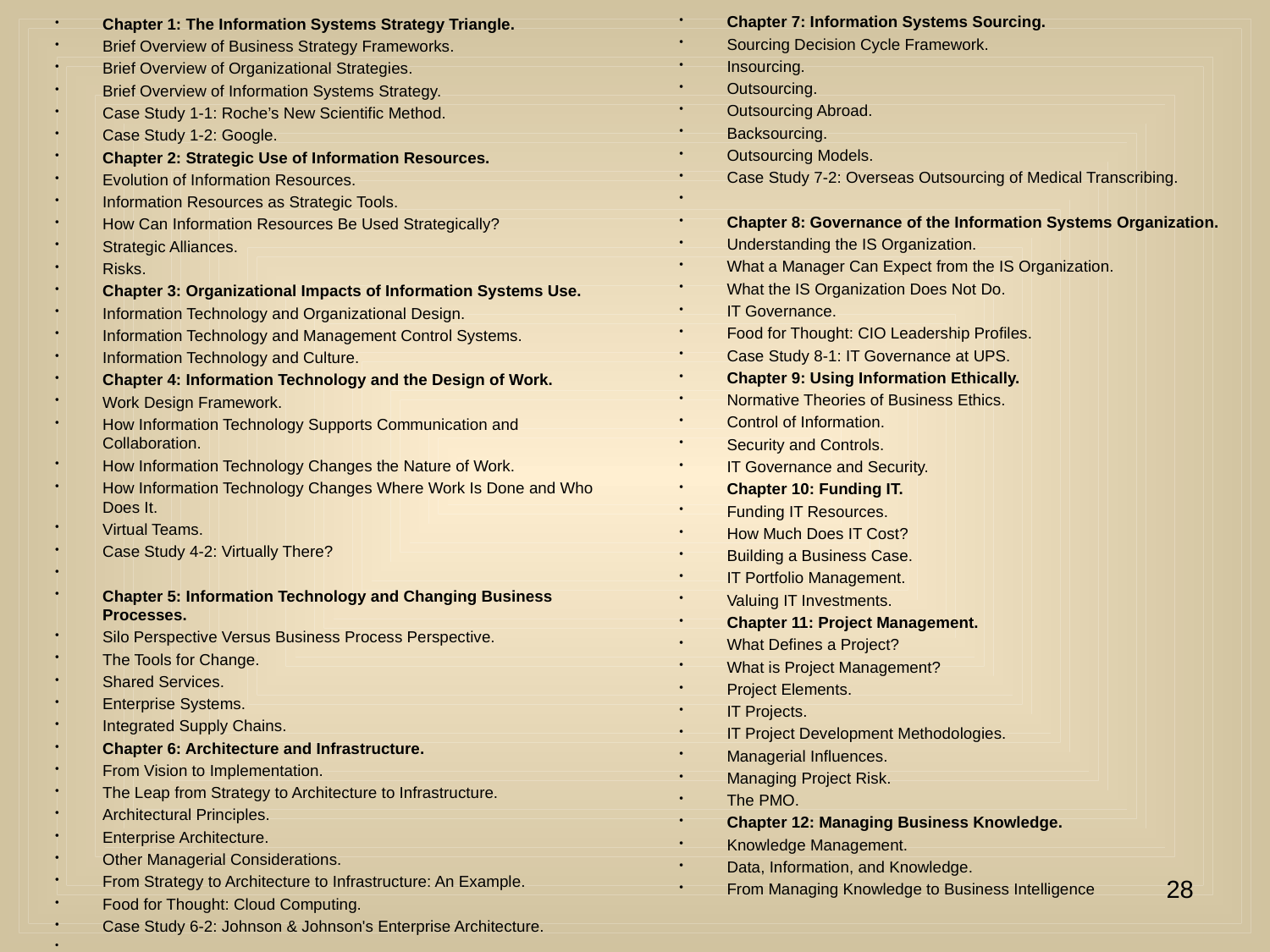

Chapter 7: Information Systems Sourcing.
Sourcing Decision Cycle Framework.
Insourcing.
Outsourcing.
Outsourcing Abroad.
Backsourcing.
Outsourcing Models.
Case Study 7-2: Overseas Outsourcing of Medical Transcribing.

Chapter 8: Governance of the Information Systems Organization.
Understanding the IS Organization.
What a Manager Can Expect from the IS Organization.
What the IS Organization Does Not Do.
IT Governance.
Food for Thought: CIO Leadership Profiles.
Case Study 8-1: IT Governance at UPS.
Chapter 9: Using Information Ethically.
Normative Theories of Business Ethics.
Control of Information.
Security and Controls.
IT Governance and Security.
Chapter 10: Funding IT.
Funding IT Resources.
How Much Does IT Cost?
Building a Business Case.
IT Portfolio Management.
Valuing IT Investments.
Chapter 11: Project Management.
What Defines a Project?
What is Project Management?
Project Elements.
IT Projects.
IT Project Development Methodologies.
Managerial Influences.
Managing Project Risk.
The PMO.
Chapter 12: Managing Business Knowledge.
Knowledge Management.
Data, Information, and Knowledge.
From Managing Knowledge to Business Intelligence

Chapter 1: The Information Systems Strategy Triangle.
Brief Overview of Business Strategy Frameworks.
Brief Overview of Organizational Strategies.
Brief Overview of Information Systems Strategy.
Case Study 1-1: Roche’s New Scientific Method.
Case Study 1-2: Google.
Chapter 2: Strategic Use of Information Resources.
Evolution of Information Resources.
Information Resources as Strategic Tools.
How Can Information Resources Be Used Strategically?
Strategic Alliances.
Risks.
Chapter 3: Organizational Impacts of Information Systems Use.
Information Technology and Organizational Design.
Information Technology and Management Control Systems.
Information Technology and Culture.
Chapter 4: Information Technology and the Design of Work.
Work Design Framework.
How Information Technology Supports Communication and Collaboration.
How Information Technology Changes the Nature of Work.
How Information Technology Changes Where Work Is Done and Who Does It.
Virtual Teams.
Case Study 4-2: Virtually There?

Chapter 5: Information Technology and Changing Business Processes.
Silo Perspective Versus Business Process Perspective.
The Tools for Change.
Shared Services.
Enterprise Systems.
Integrated Supply Chains.
Chapter 6: Architecture and Infrastructure.
From Vision to Implementation.
The Leap from Strategy to Architecture to Infrastructure.
Architectural Principles.
Enterprise Architecture.
Other Managerial Considerations.
From Strategy to Architecture to Infrastructure: An Example.
Food for Thought: Cloud Computing.
Case Study 6-2: Johnson & Johnson's Enterprise Architecture.

28